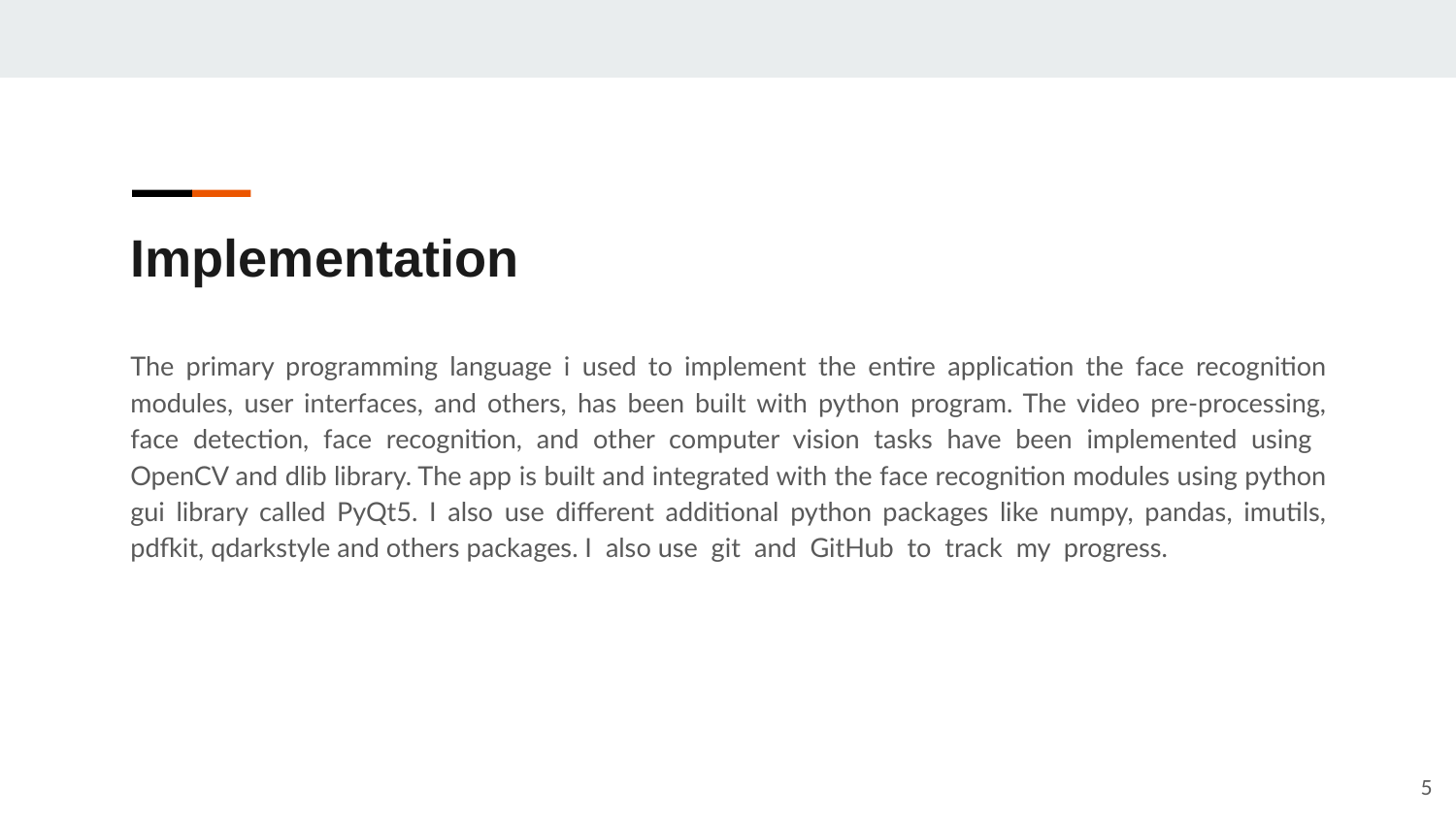

Implementation
The primary programming language i used to implement the entire application the face recognition modules, user interfaces, and others, has been built with python program. The video pre-processing, face detection, face recognition, and other computer vision tasks have been implemented using  OpenCV and dlib library. The app is built and integrated with the face recognition modules using python gui library called PyQt5. I also use different additional python packages like numpy, pandas, imutils, pdfkit, qdarkstyle and others packages. I  also use  git  and  GitHub  to  track  my  progress.

5